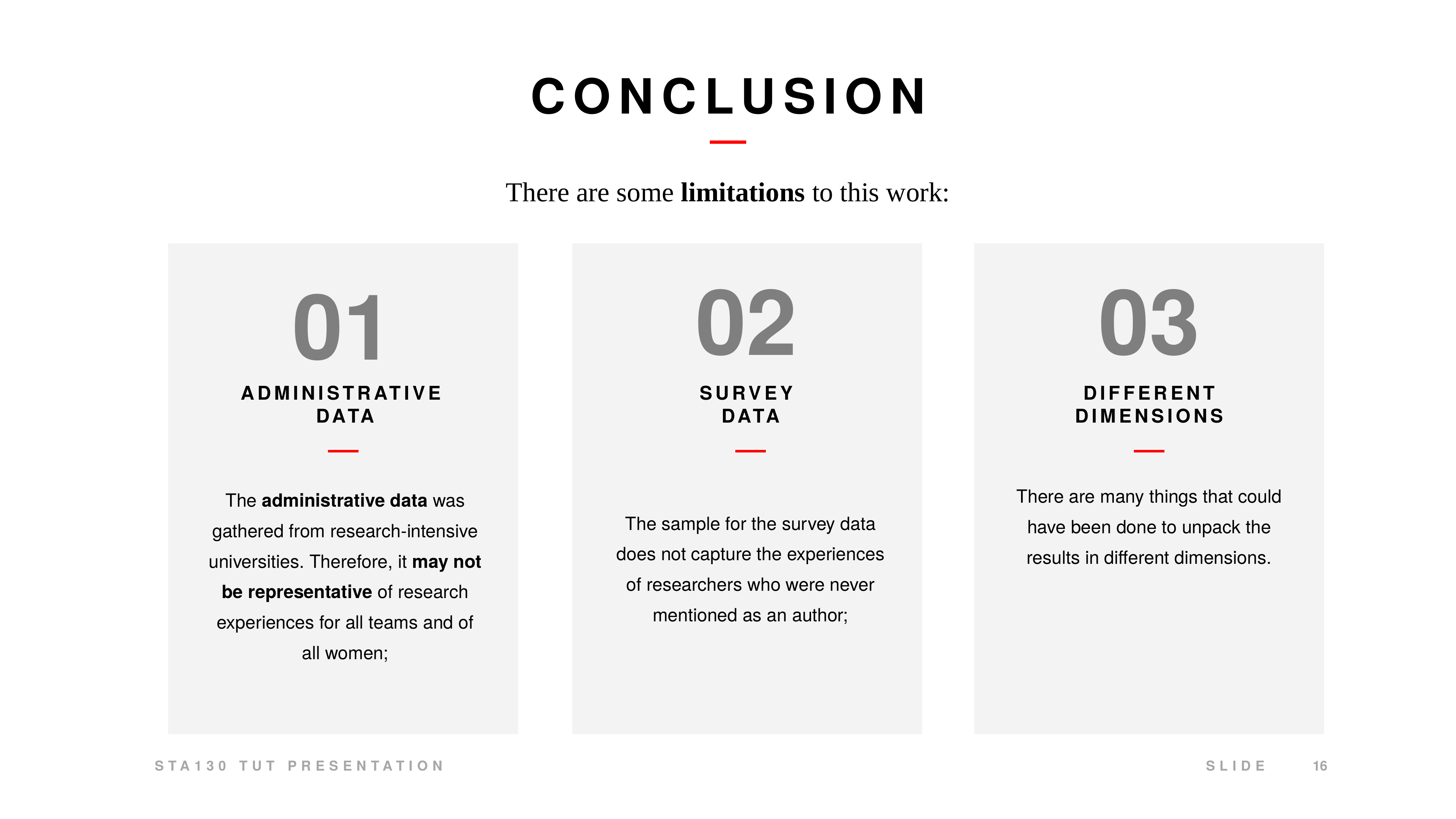

# Conclusion
There are some limitations to this work:

02
03
01
Administrative
Data
Survey
Data
Different
Dimensions

There are many things that could have been done to unpack the results in different dimensions.
The administrative data was gathered from research-intensive universities. Therefore, it may not be representative of research experiences for all teams and of all women;
The sample for the survey data does not capture the experiences of researchers who were never mentioned as an author;
16